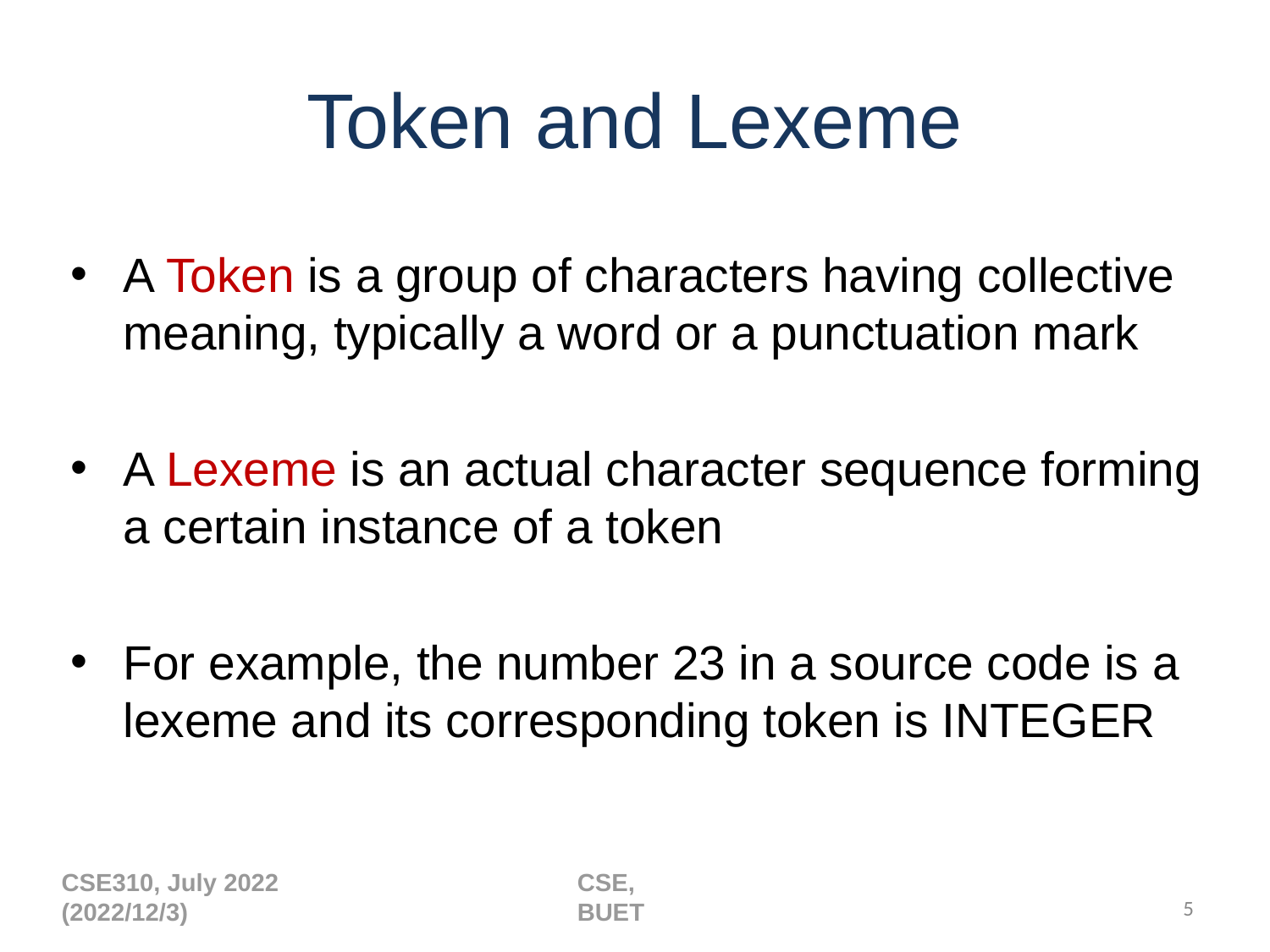

# Token and Lexeme
A Token is a group of characters having collective meaning, typically a word or a punctuation mark

A Lexeme is an actual character sequence forming a certain instance of a token

For example, the number 23 in a source code is a lexeme and its corresponding token is INTEGER
CSE310, July 2022 (2022/12/3)
CSE, BUET
5